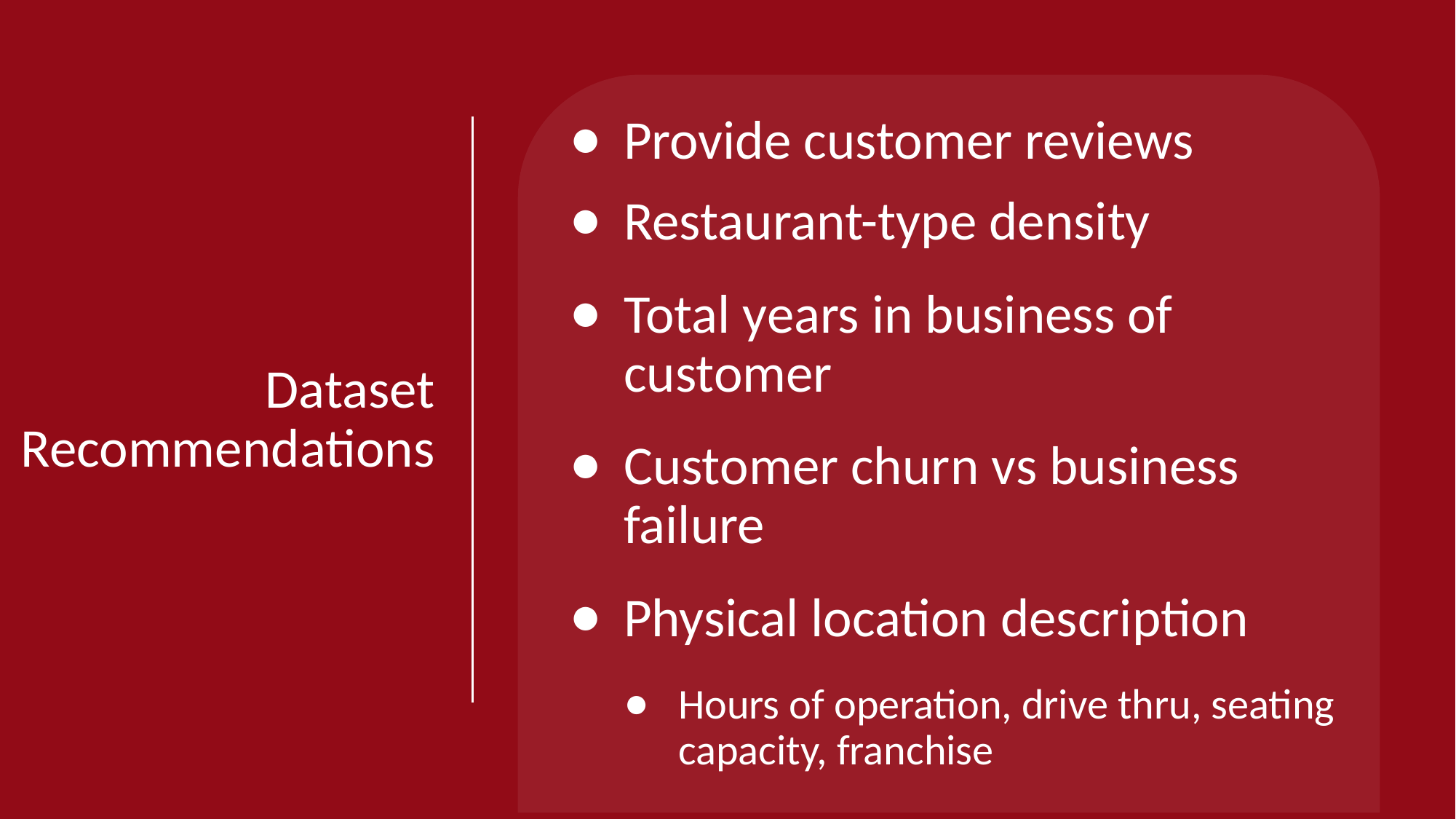

Provide customer reviews
Restaurant-type density
Total years in business of customer
Customer churn vs business failure
Physical location description
Hours of operation, drive thru, seating capacity, franchise
# Dataset Recommendations